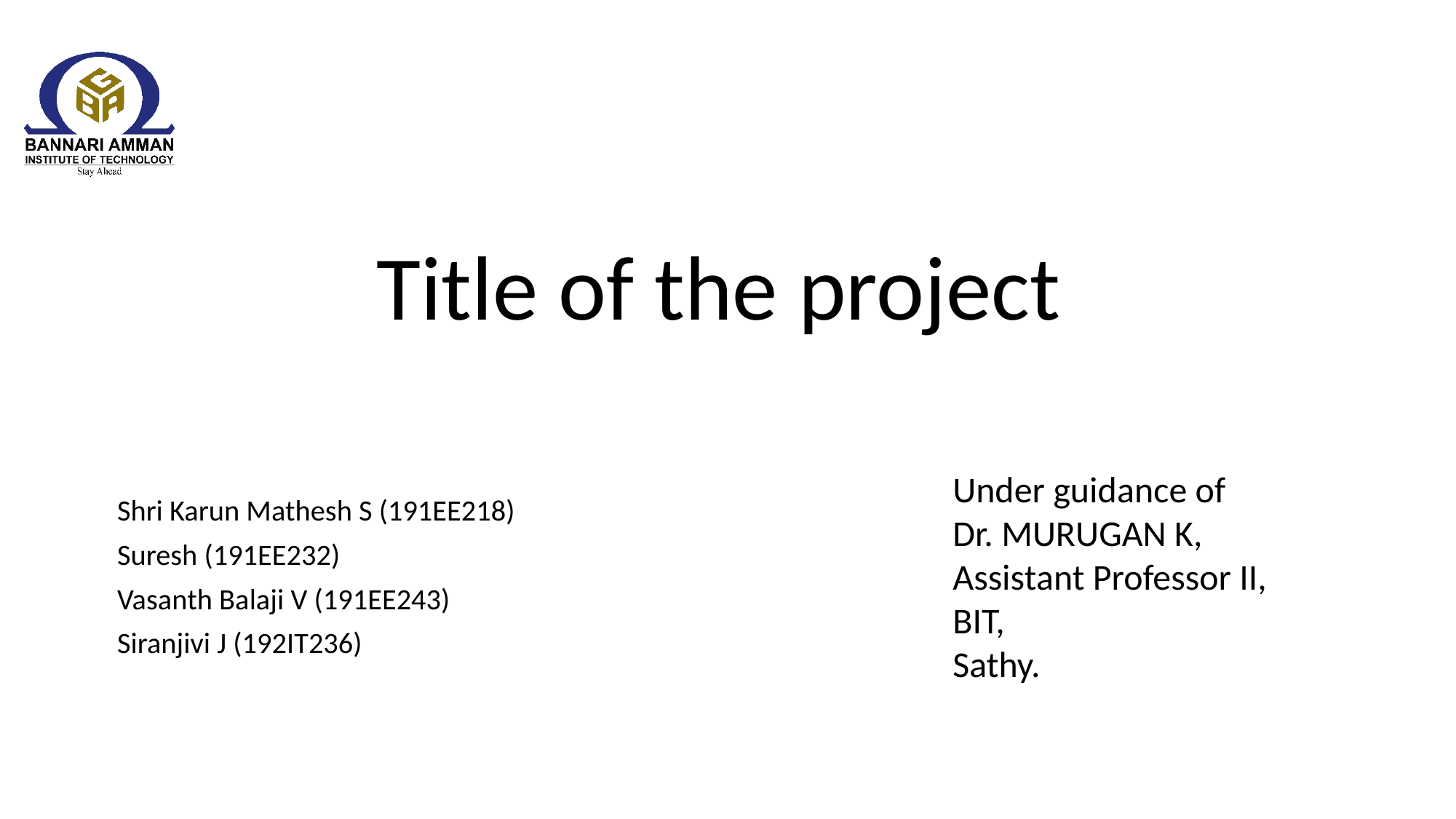

# Title of the project
Under guidance of
Dr. MURUGAN K,
Assistant Professor II,
BIT,
Sathy.

Shri Karun Mathesh S (191EE218)
Suresh (191EE232)
Vasanth Balaji V (191EE243)
Siranjivi J (192IT236)